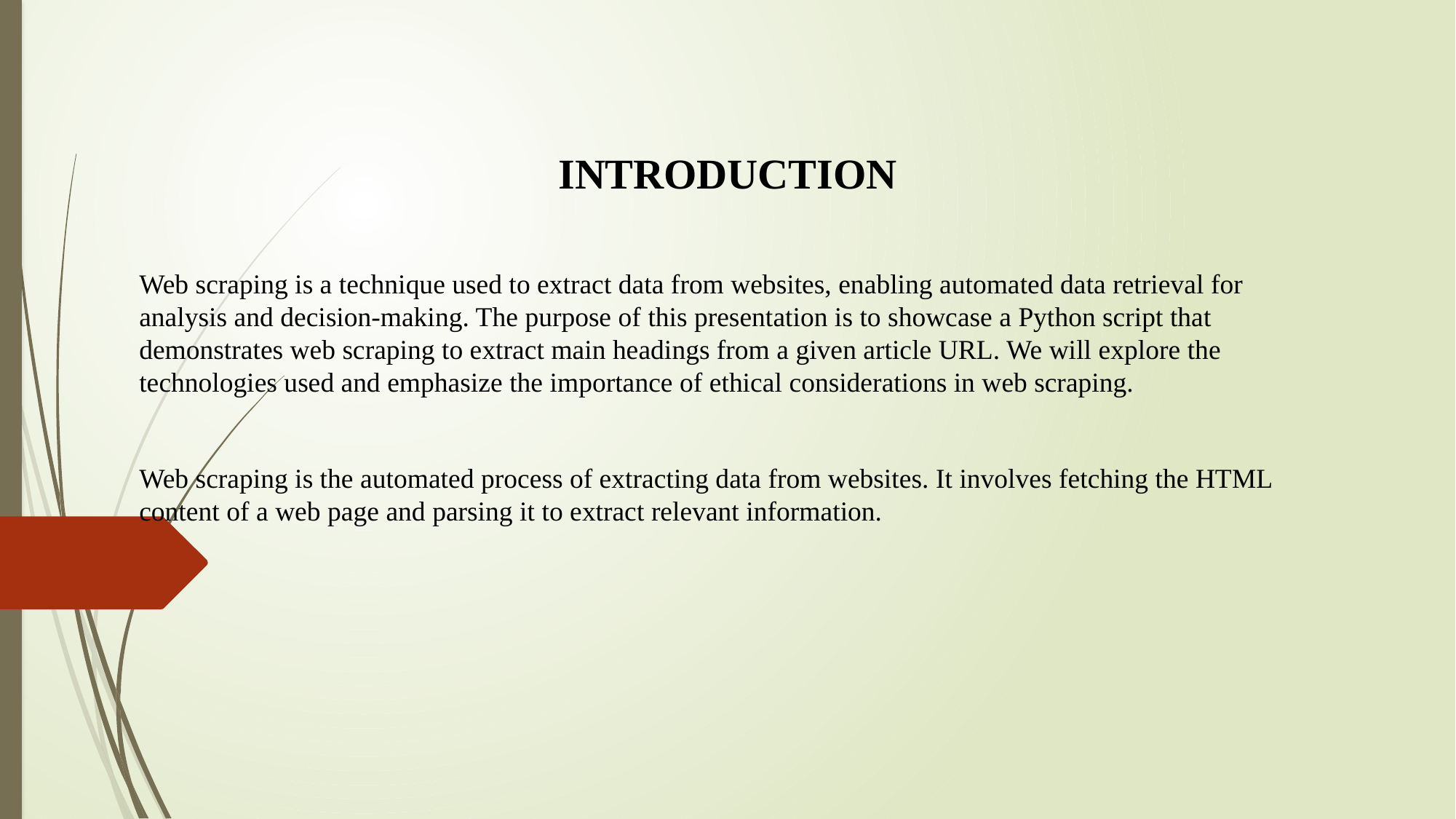

# INTRODUCTION
Web scraping is a technique used to extract data from websites, enabling automated data retrieval for analysis and decision-making. The purpose of this presentation is to showcase a Python script that demonstrates web scraping to extract main headings from a given article URL. We will explore the technologies used and emphasize the importance of ethical considerations in web scraping.

Web scraping is the automated process of extracting data from websites. It involves fetching the HTML content of a web page and parsing it to extract relevant information.